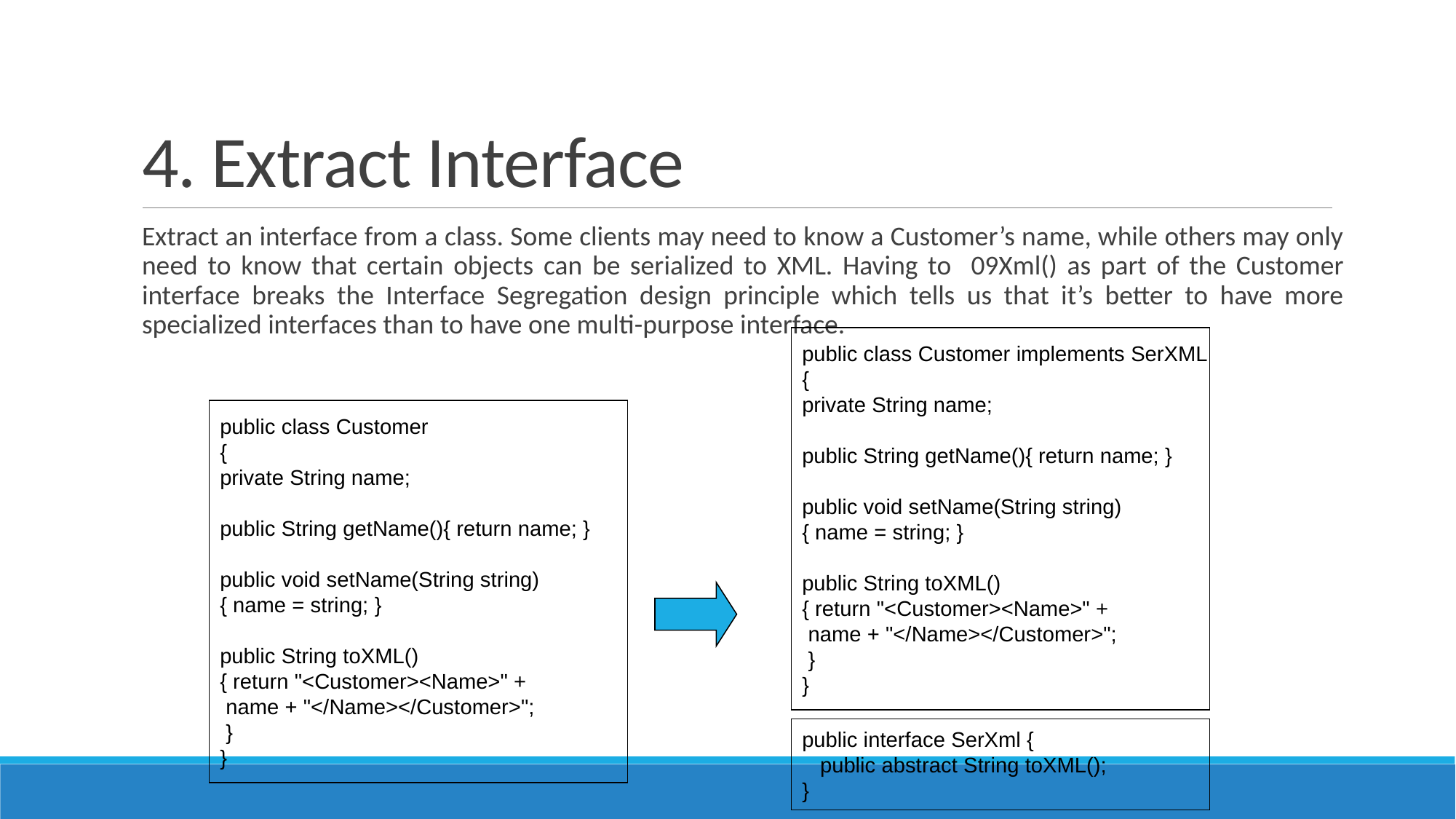

# 4. Extract Interface
Extract an interface from a class. Some clients may need to know a Customer’s name, while others may only need to know that certain objects can be serialized to XML. Having to  09Xml() as part of the Customer interface breaks the Interface Segregation design principle which tells us that it’s better to have more specialized interfaces than to have one multi-purpose interface.
public class Customer implements SerXML
{
private String name;

public String getName(){ return name; }

public void setName(String string)
{ name = string; }

public String toXML()
{ return "<Customer><Name>" +
 name + "</Name></Customer>";
 }
}
public class Customer
{
private String name;

public String getName(){ return name; }

public void setName(String string)
{ name = string; }

public String toXML()
{ return "<Customer><Name>" +
 name + "</Name></Customer>";
 }
}

public interface SerXml {
   public abstract String toXML();
}